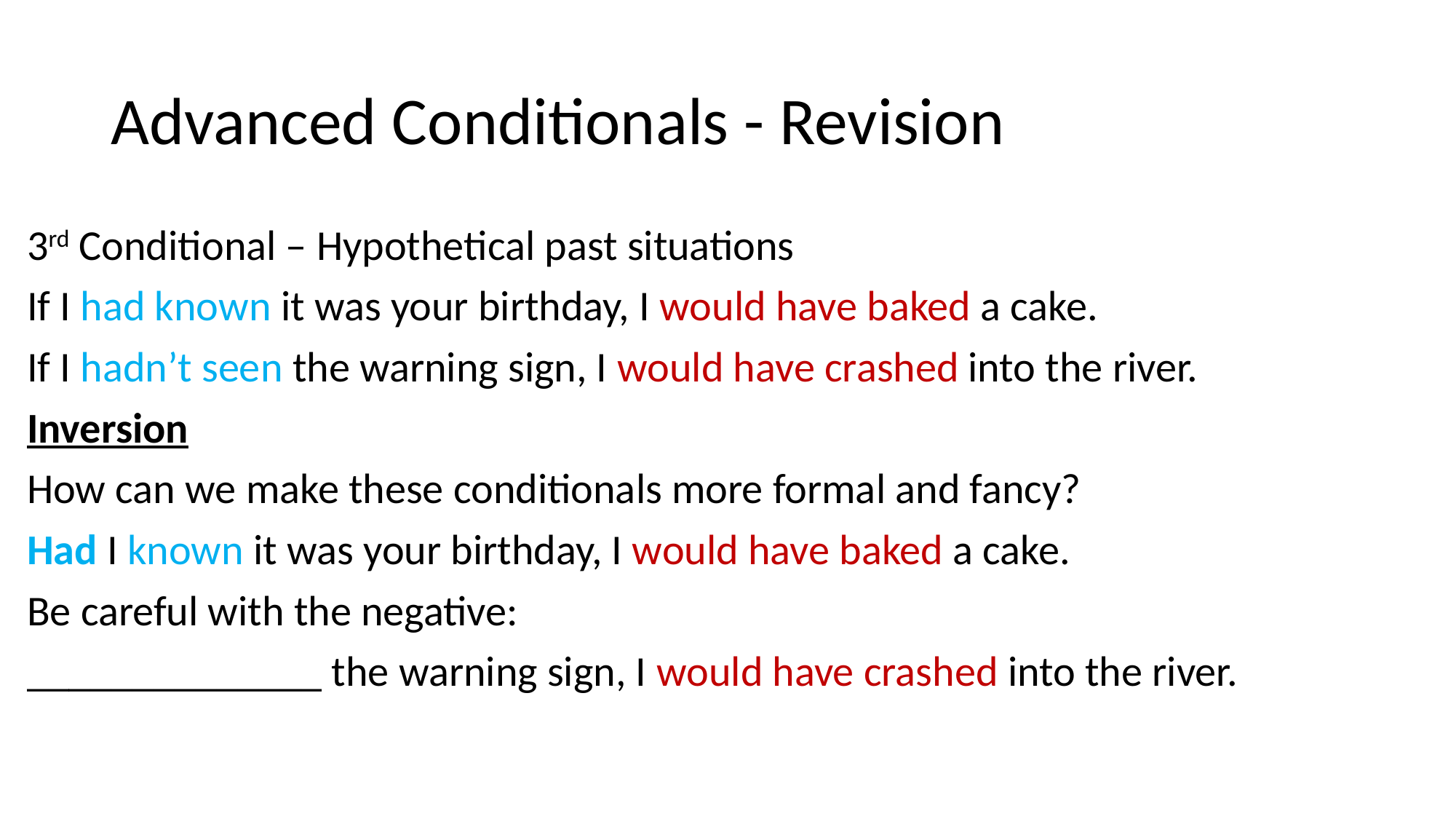

# Advanced Conditionals - Revision
3rd Conditional – Hypothetical past situations
If I had known it was your birthday, I would have baked a cake.
If I hadn’t seen the warning sign, I would have crashed into the river.
Inversion
How can we make these conditionals more formal and fancy?
Had I known it was your birthday, I would have baked a cake.
Be careful with the negative:
______________ the warning sign, I would have crashed into the river.